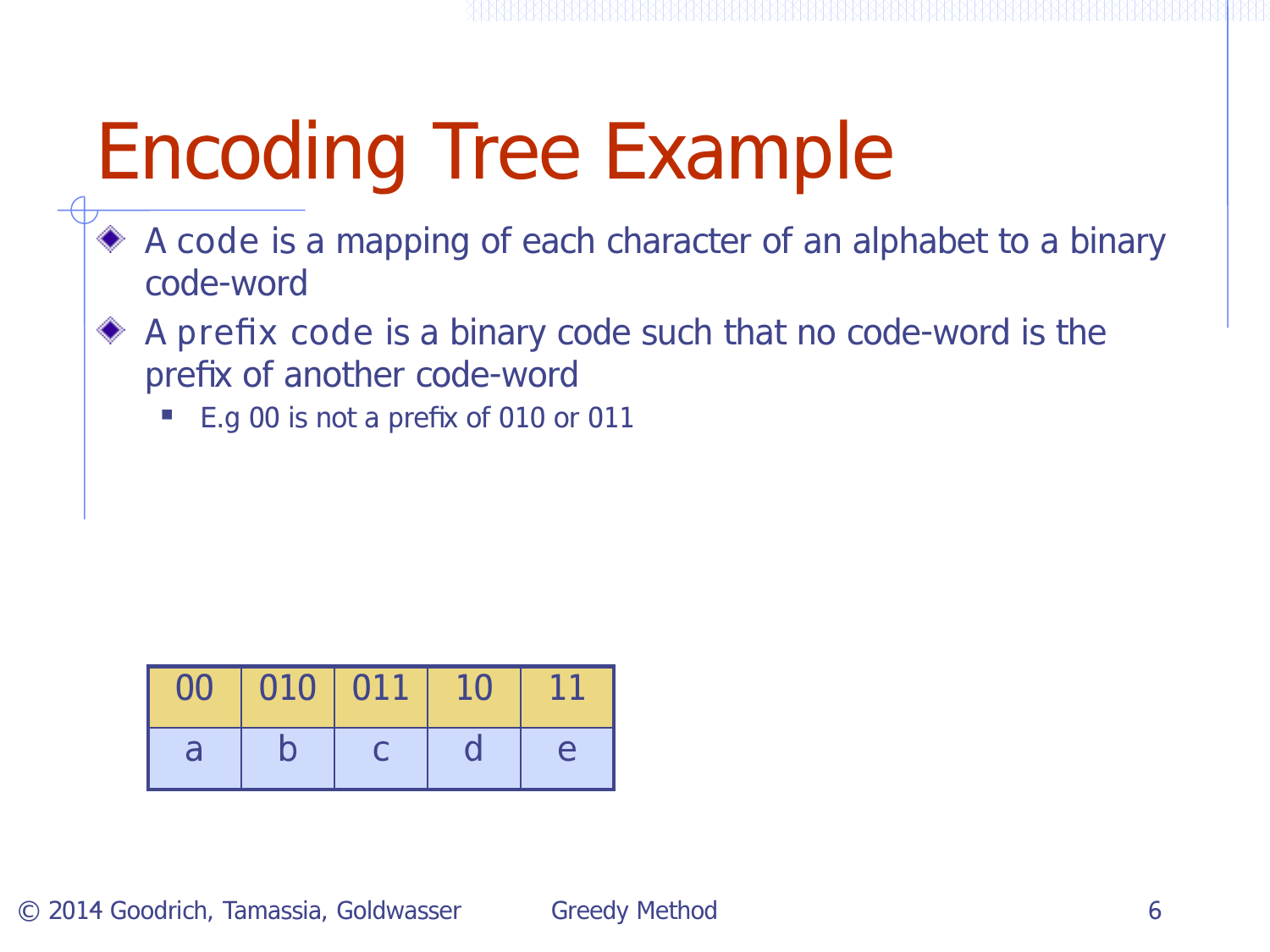

# Encoding Tree Example
A code is a mapping of each character of an alphabet to a binary code-word
A prefix code is a binary code such that no code-word is the prefix of another code-word
E.g 00 is not a prefix of 010 or 011
| 00 | 010 | 011 | 10 | 11 |
| --- | --- | --- | --- | --- |
| a | b | c | d | e |
Greedy Method
6